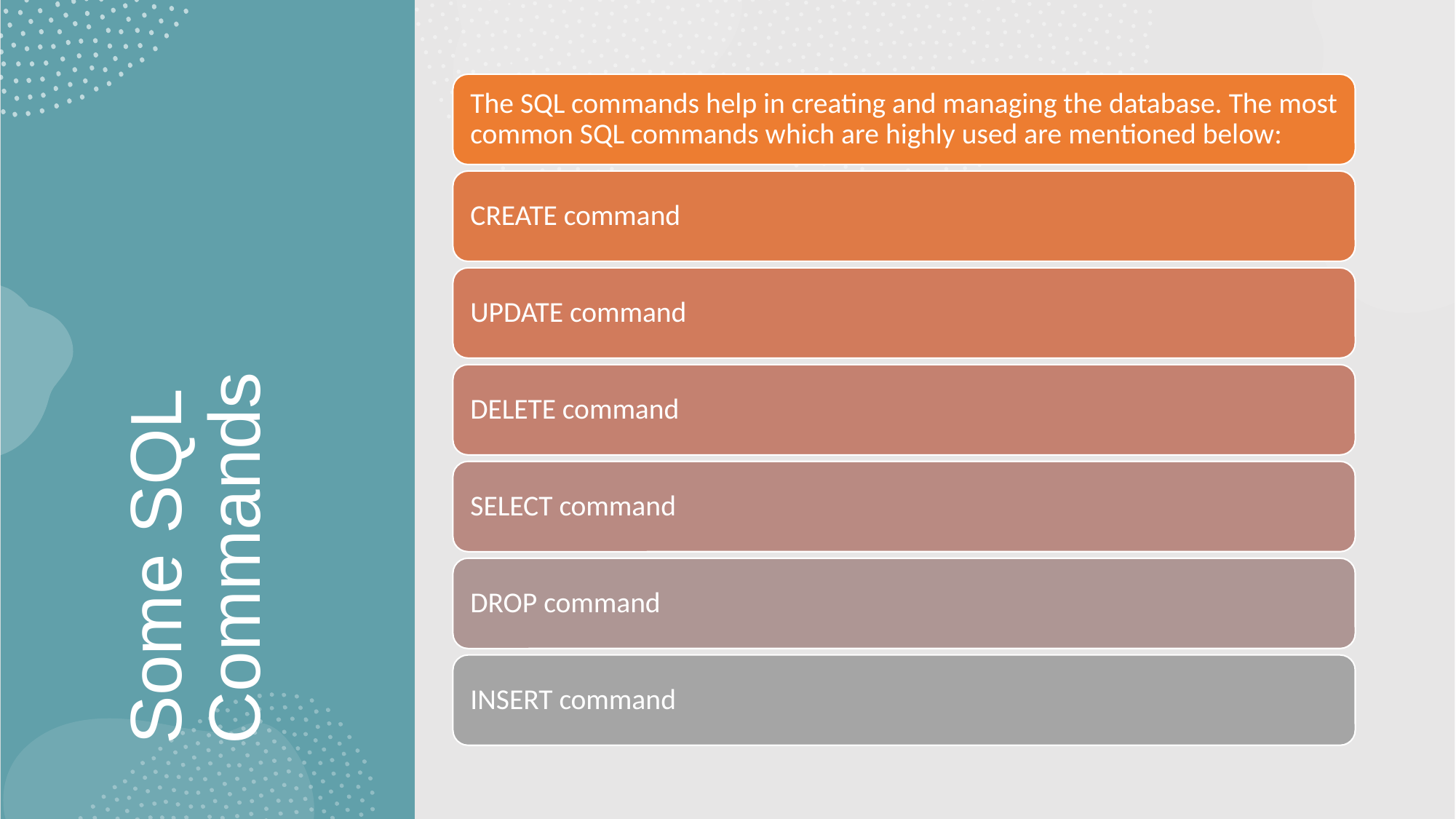

The SQL commands help in creating and managing the database. The most common SQL commands which are highly used are mentioned below:
CREATE command
UPDATE command
DELETE command
SELECT command
DROP command
INSERT command
# Some SQL Commands